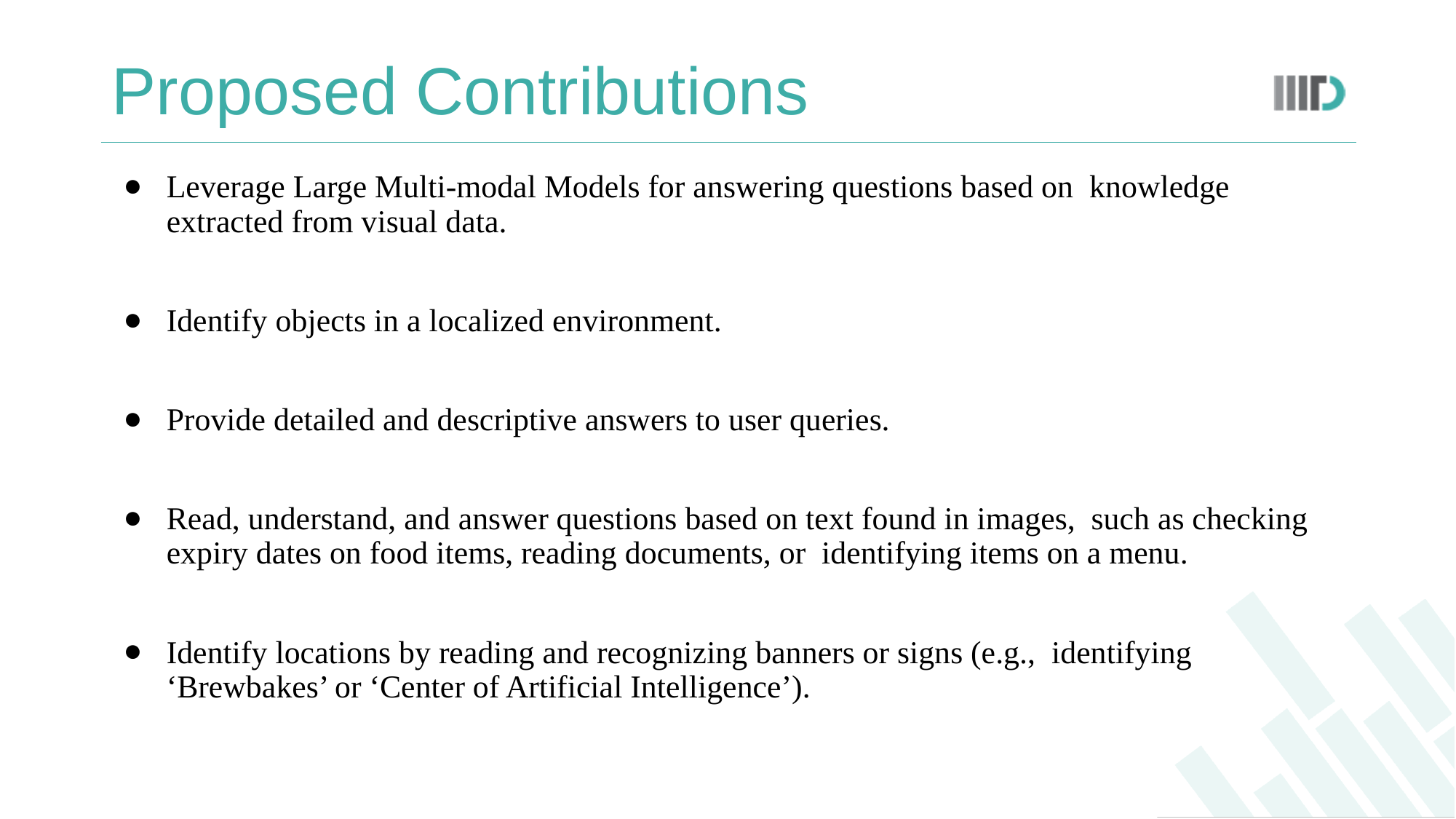

# Proposed Contributions
Leverage Large Multi-modal Models for answering questions based on  knowledge extracted from visual data.

Identify objects in a localized environment.

Provide detailed and descriptive answers to user queries.

Read, understand, and answer questions based on text found in images,  such as checking expiry dates on food items, reading documents, or  identifying items on a menu.

Identify locations by reading and recognizing banners or signs (e.g.,  identifying ‘Brewbakes’ or ‘Center of Artificial Intelligence’).